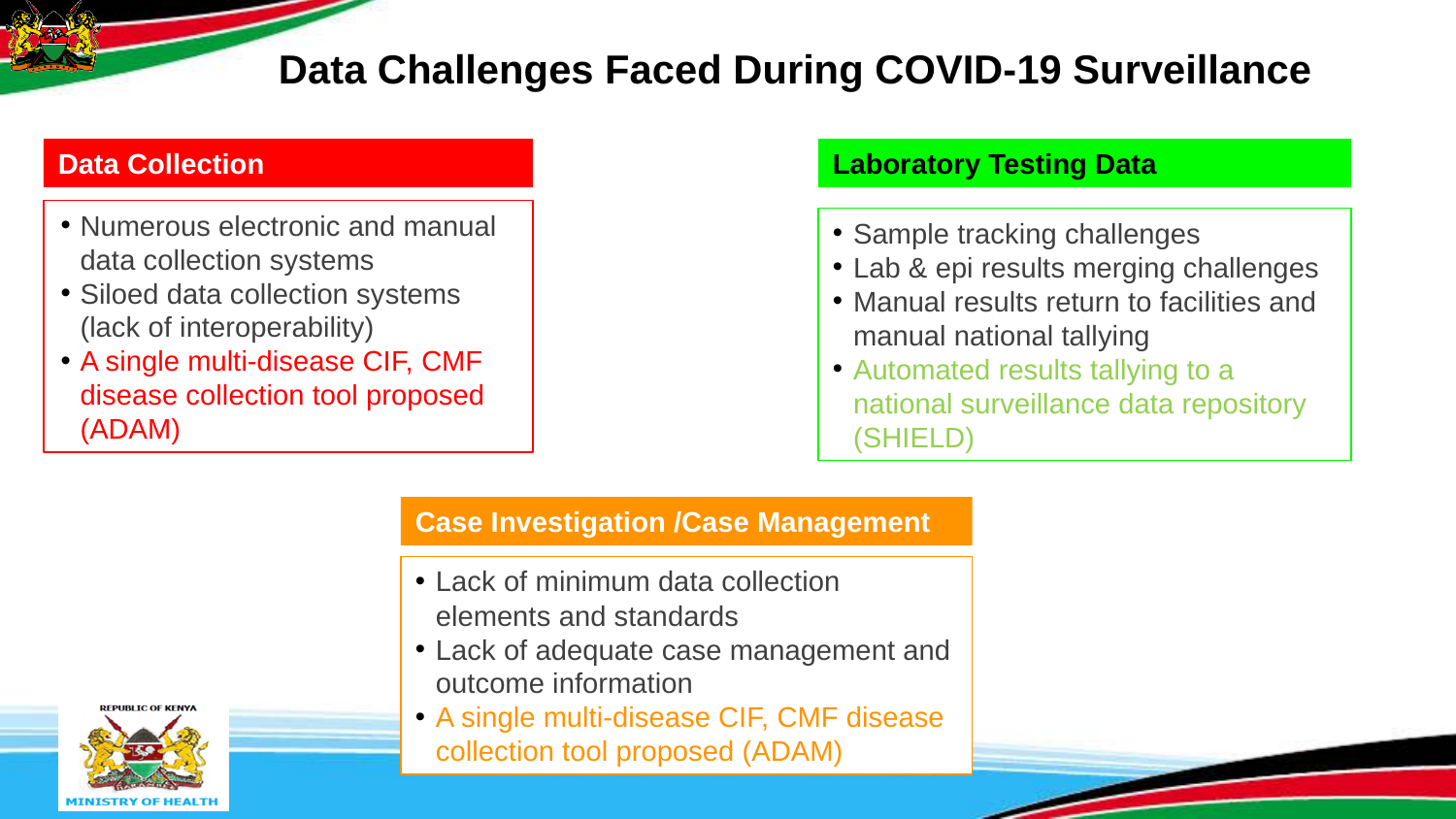

Data Challenges Faced During COVID-19 Surveillance​
Data Collection
Laboratory Testing Data
Numerous electronic and manual data collection systems
Siloed data collection systems (lack of interoperability)
A single multi-disease CIF, CMF disease collection tool proposed (ADAM)
Sample tracking challenges
Lab & epi results merging challenges
Manual results return to facilities and manual national tallying
Automated results tallying to a national surveillance data repository (SHIELD)
Case Investigation /Case Management
Lack of minimum data collection elements and standards
Lack of adequate case management and outcome information
A single multi-disease CIF, CMF disease collection tool proposed (ADAM)